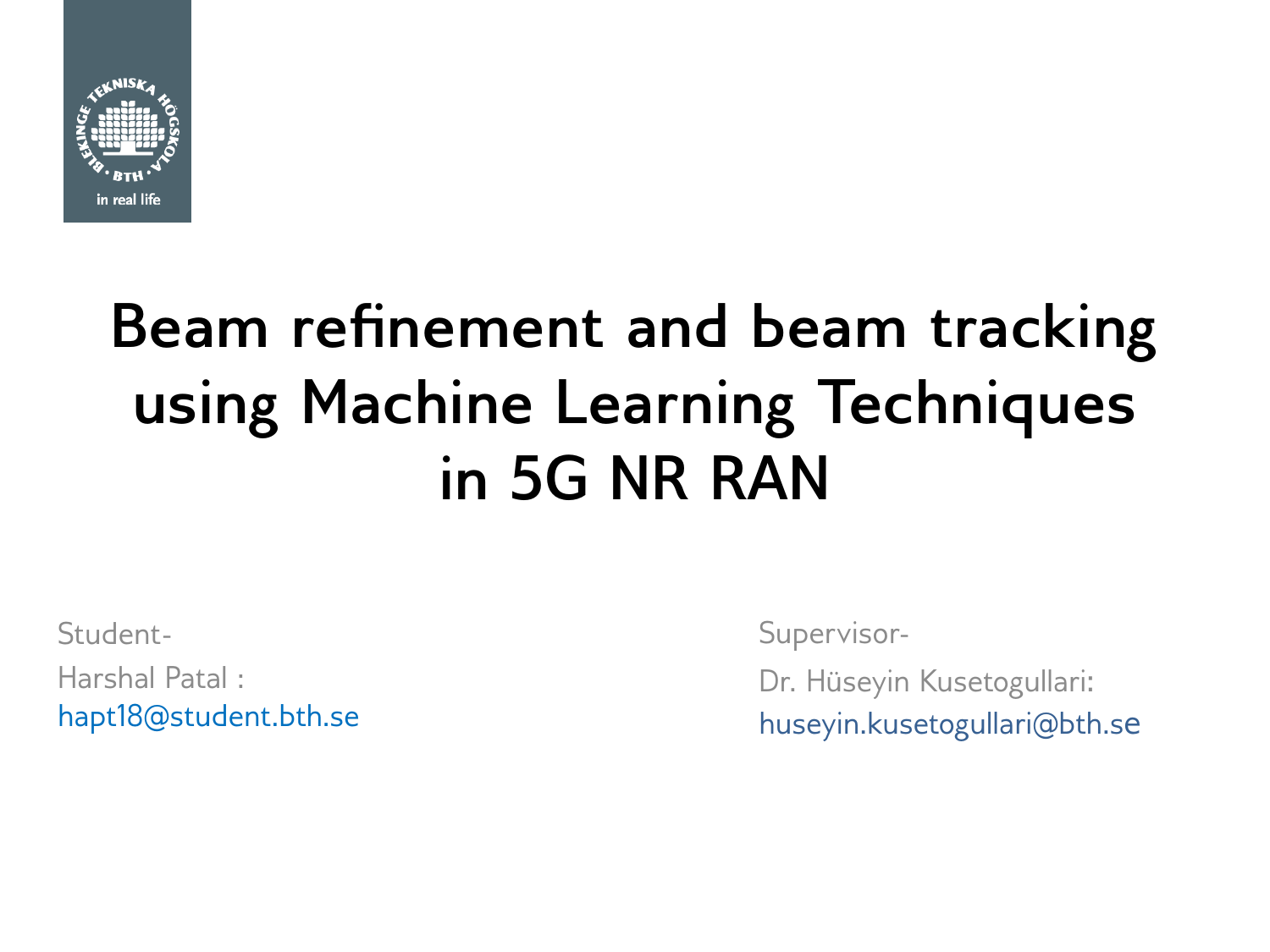

# Beam reﬁnement and beam tracking using Machine Learning Techniques in 5G NR RAN
Supervisor-
Dr. Hüseyin Kusetogullari: huseyin.kusetogullari@bth.se

Student-
Harshal Patal : hapt18@student.bth.se